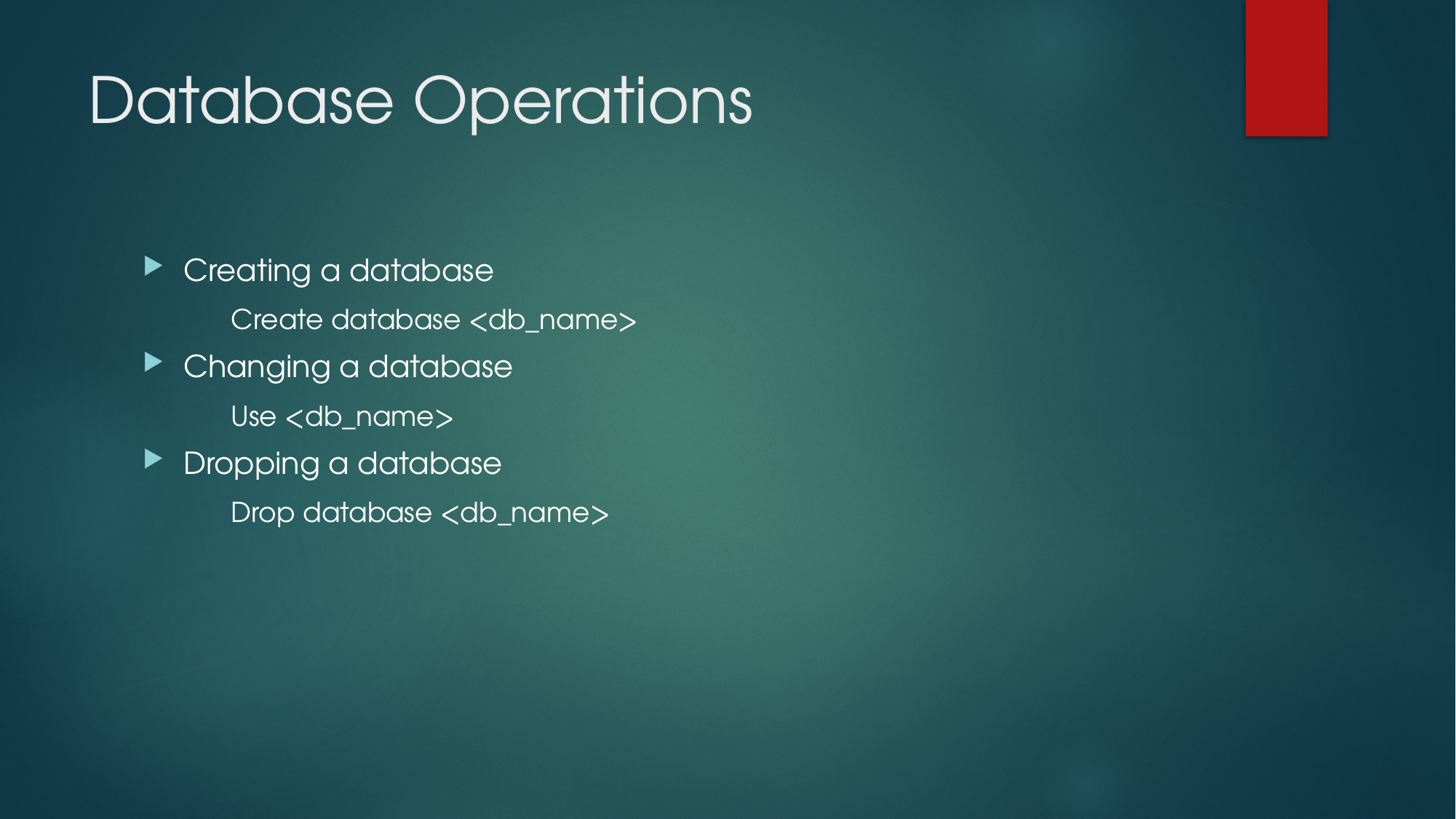

# Database Operations
Creating a database
	Create database <db_name>
Changing a database
	Use <db_name>
Dropping a database
	Drop database <db_name>